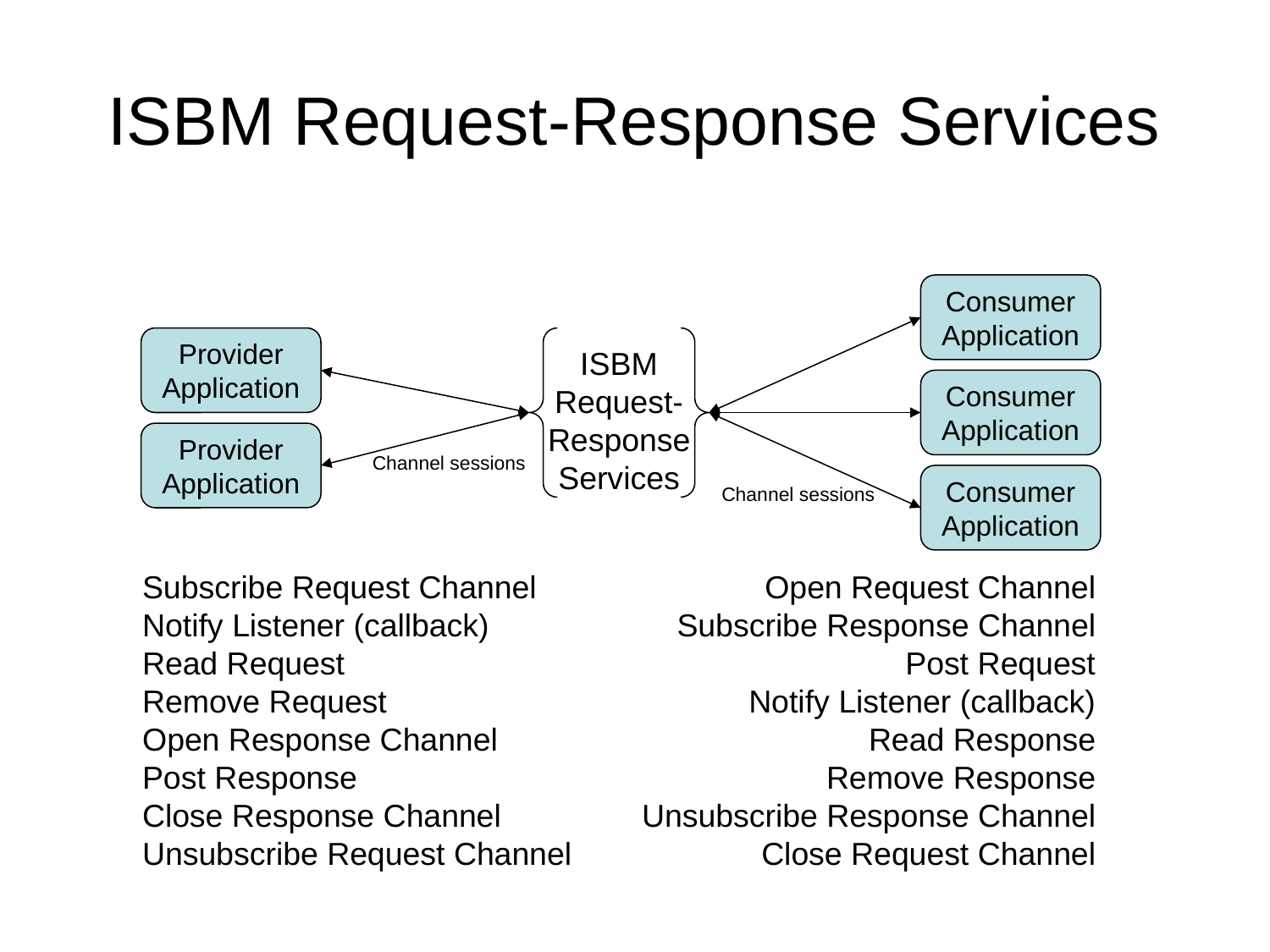

# ISBM Request-Response Services
Consumer
Application
Provider
Application
ISBM
Request-
Response
Services
Consumer
Application
Provider
Application
Channel sessions
Consumer
Application
Channel sessions
Subscribe Request Channel
Notify Listener (callback)
Read Request
Remove Request
Open Response Channel
Post Response
Close Response Channel
Unsubscribe Request Channel
Open Request Channel
Subscribe Response Channel
Post Request
Notify Listener (callback)
Read Response
Remove Response
Unsubscribe Response Channel
Close Request Channel